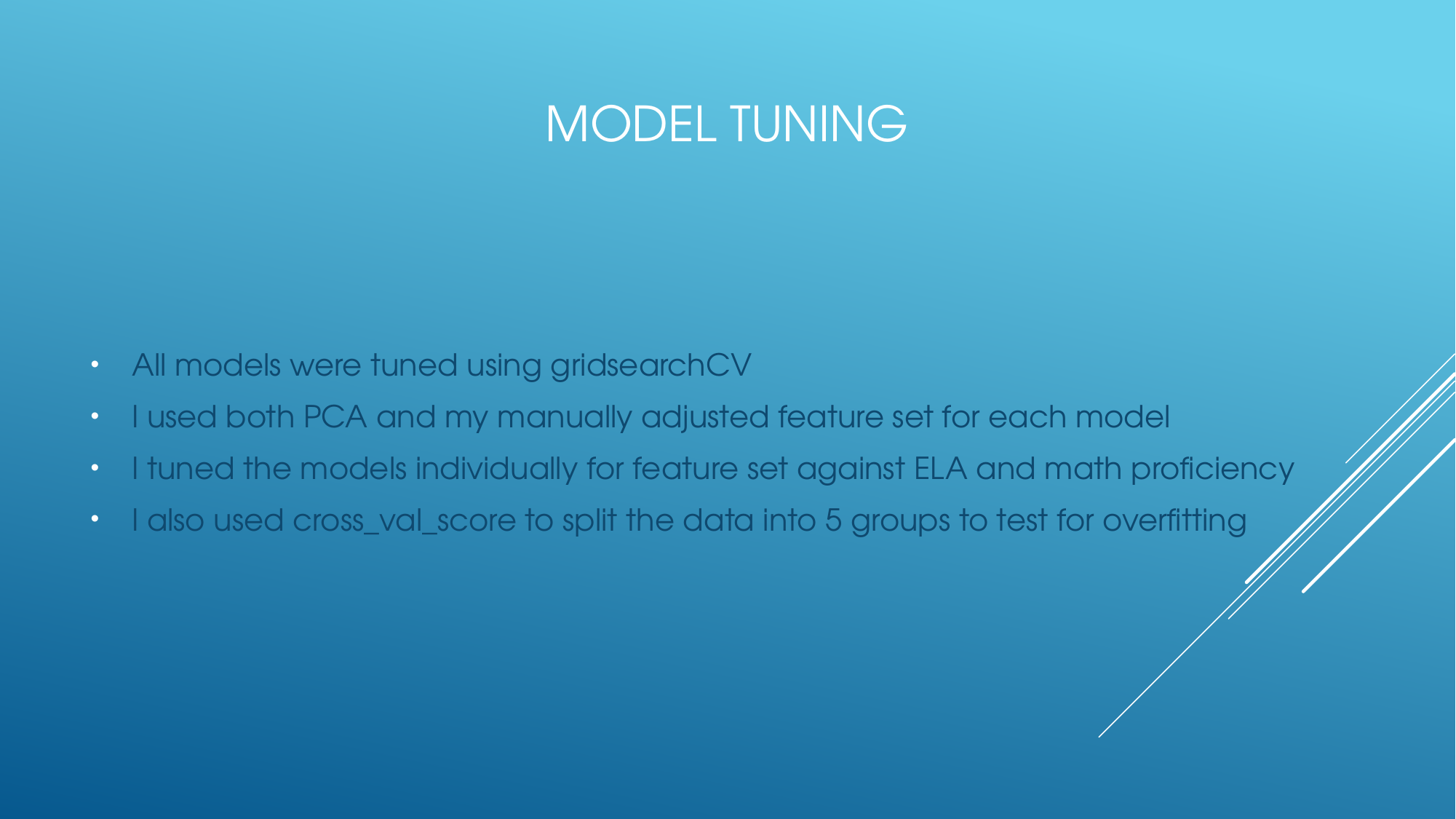

# Model Tuning
All models were tuned using gridsearchCV
I used both PCA and my manually adjusted feature set for each model
I tuned the models individually for feature set against ELA and math proficiency
I also used cross_val_score to split the data into 5 groups to test for overfitting